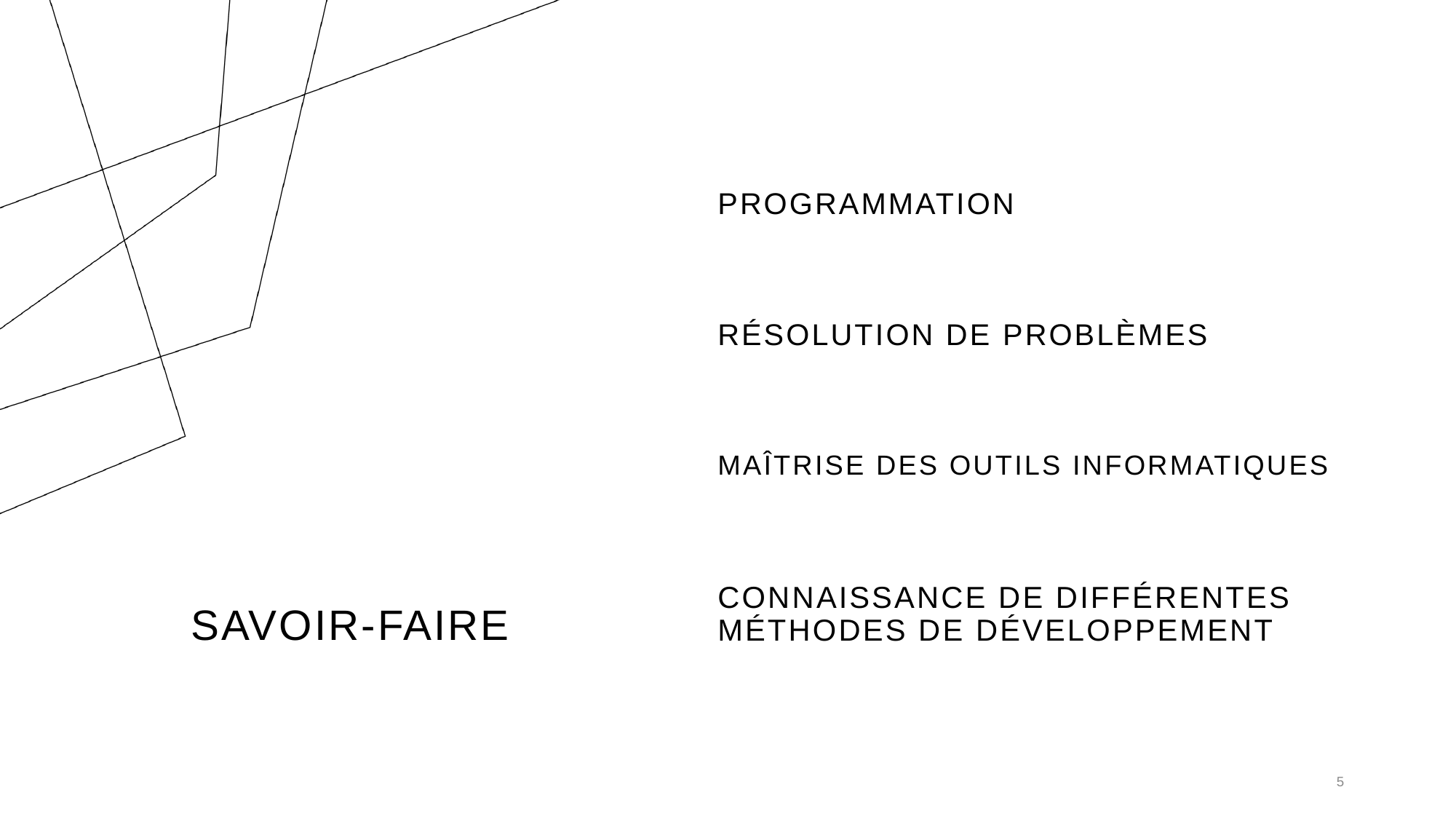

PROGRAMMATION
RÉSOLUTION DE PROBLÈMES
MAÎTRISE DES OUTILS INFORMATIQUES
# Savoir-faire
CONNAISSANCE DE DIFFÉRENTES MÉTHODES DE DÉVELOPPEMENT
5